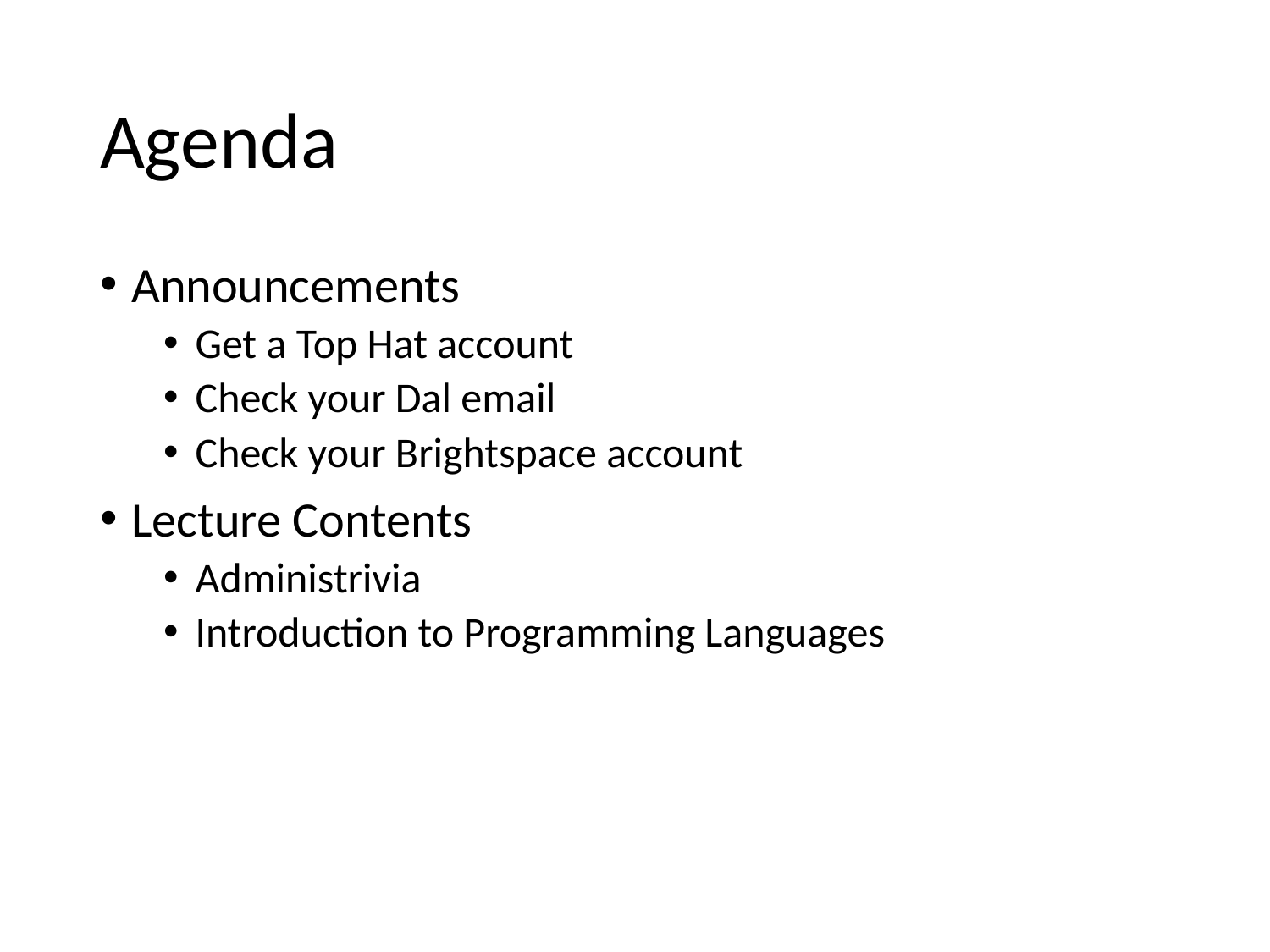

# Agenda
Announcements
Get a Top Hat account
Check your Dal email
Check your Brightspace account
Lecture Contents
Administrivia
Introduction to Programming Languages